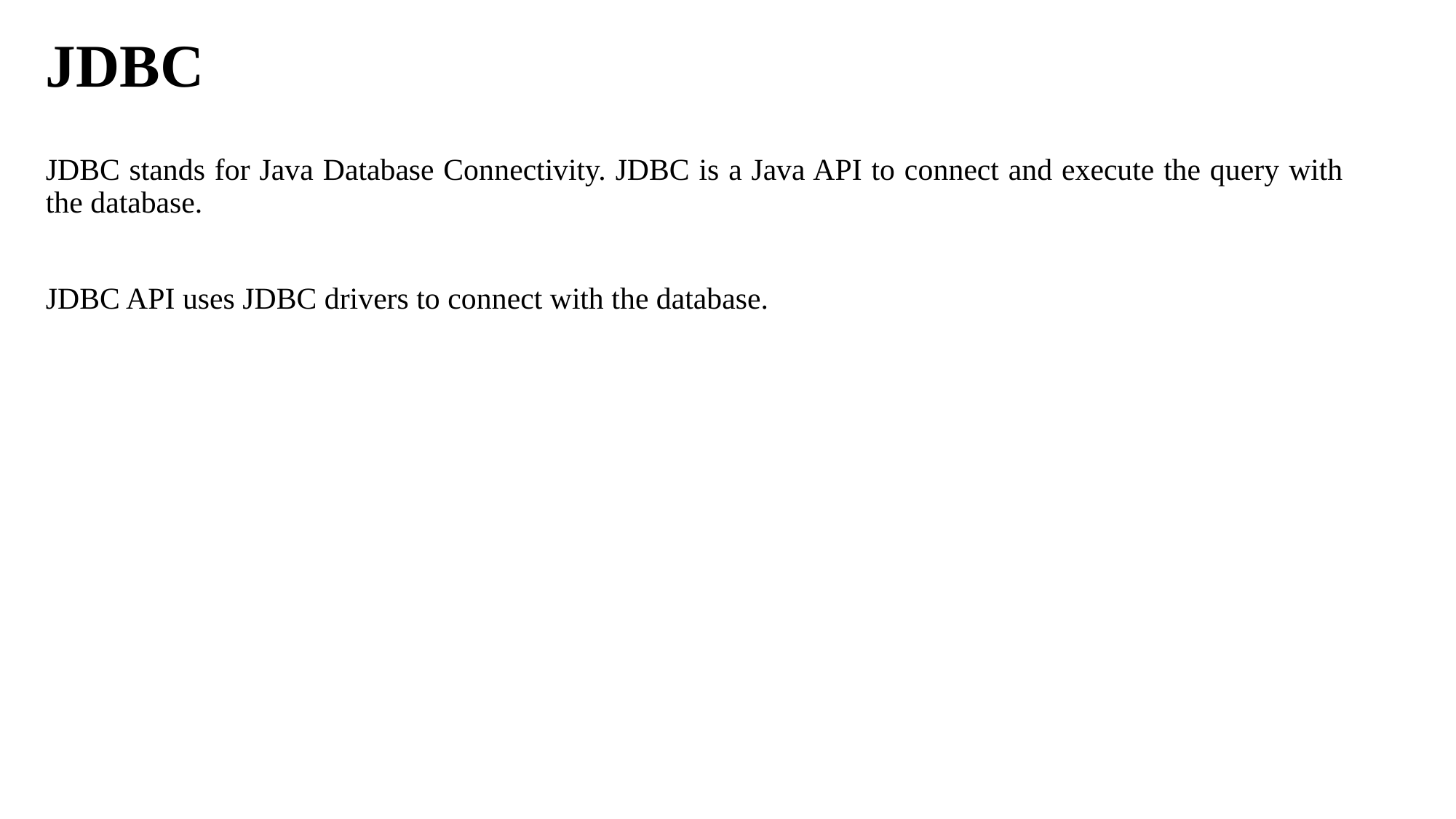

# JDBC

JDBC stands for Java Database Connectivity. JDBC is a Java API to connect and execute the query with the database.

JDBC API uses JDBC drivers to connect with the database.